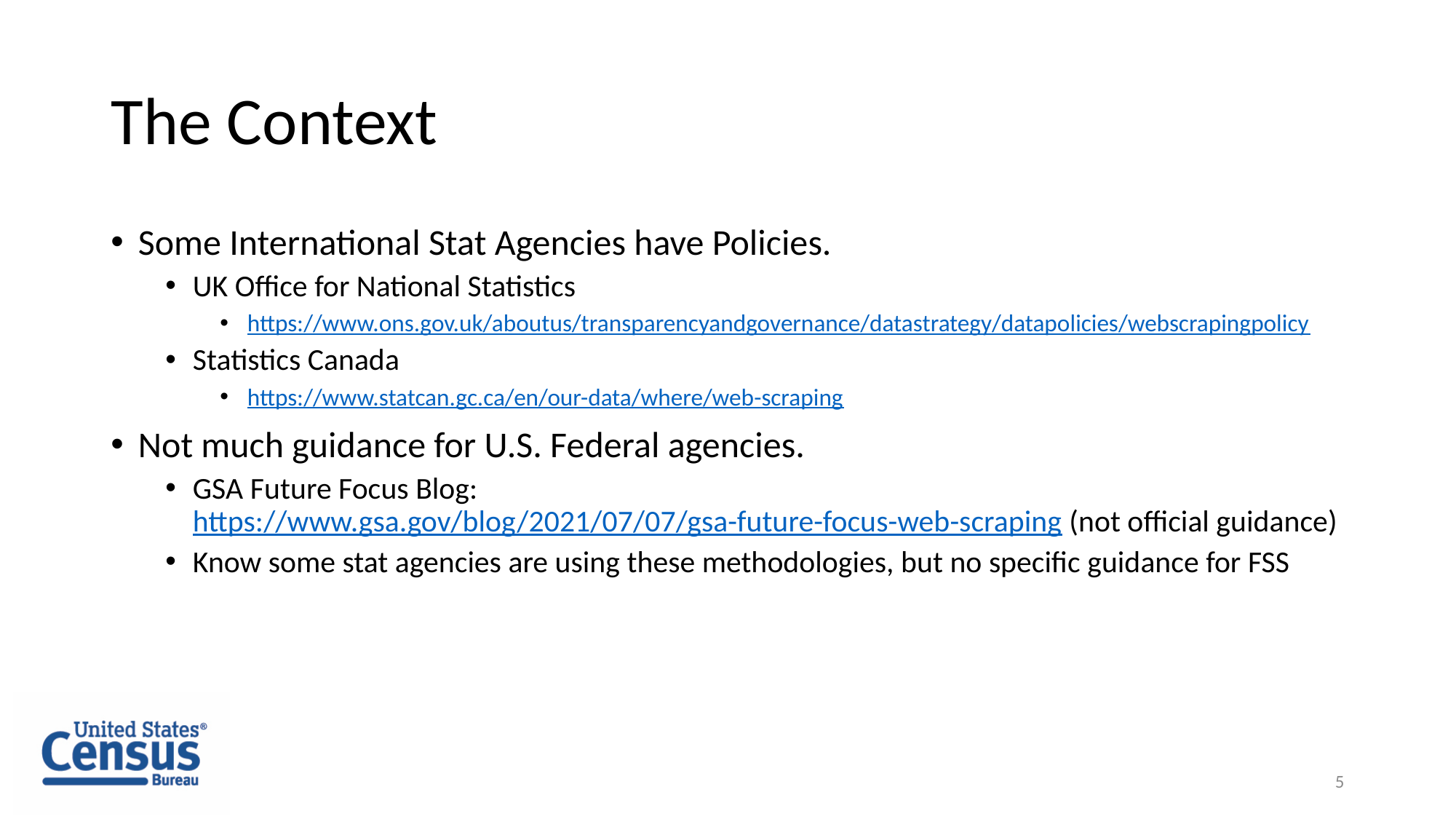

# The Context
Some International Stat Agencies have Policies.
UK Office for National Statistics
https://www.ons.gov.uk/aboutus/transparencyandgovernance/datastrategy/datapolicies/webscrapingpolicy
Statistics Canada
https://www.statcan.gc.ca/en/our-data/where/web-scraping
Not much guidance for U.S. Federal agencies.
GSA Future Focus Blog: https://www.gsa.gov/blog/2021/07/07/gsa-future-focus-web-scraping (not official guidance)
Know some stat agencies are using these methodologies, but no specific guidance for FSS

5